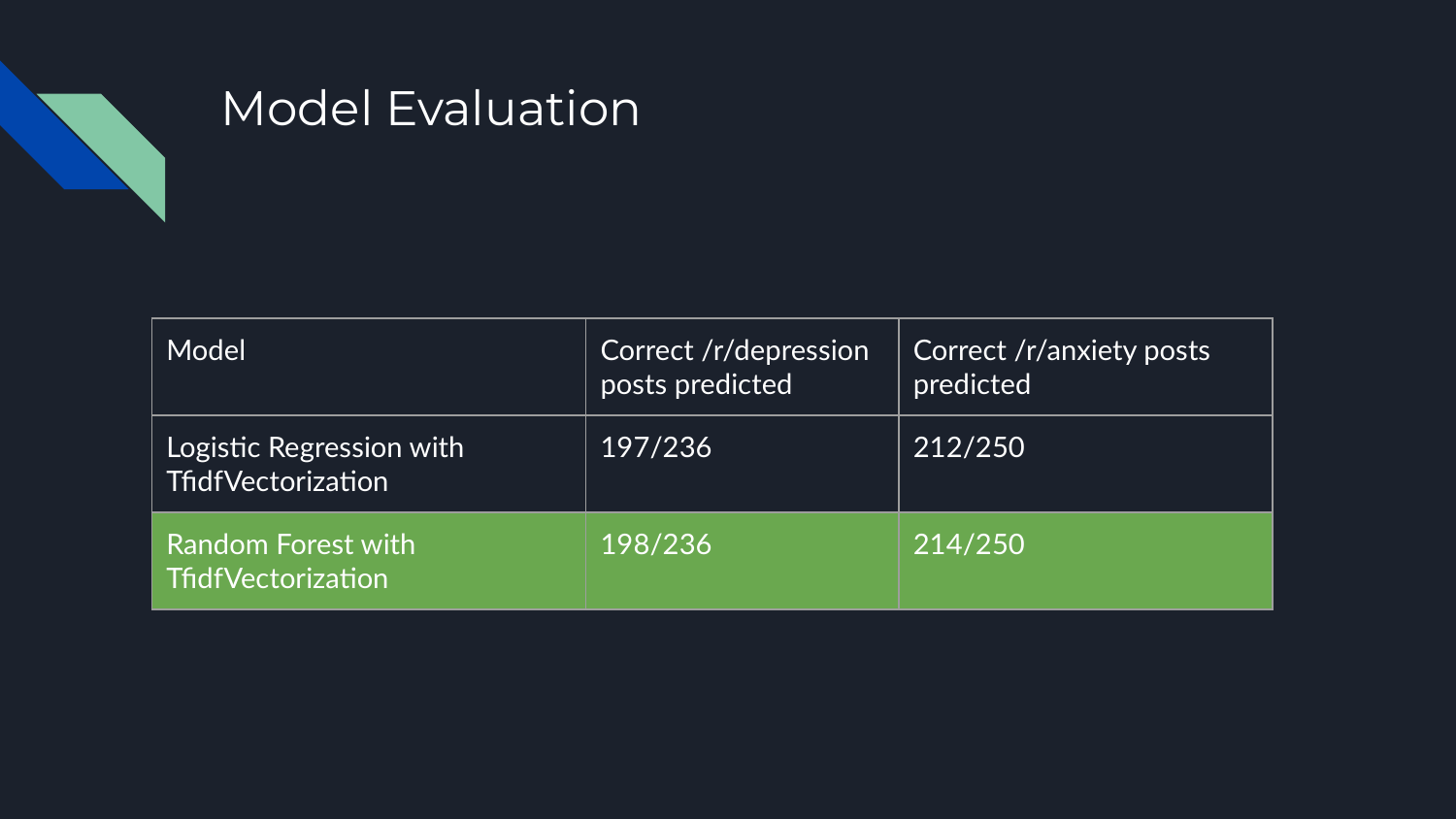

# Model Evaluation
| Model | Correct /r/depression posts predicted | Correct /r/anxiety posts predicted |
| --- | --- | --- |
| Logistic Regression with TfidfVectorization | 197/236 | 212/250 |
| Random Forest with TfidfVectorization | 198/236 | 214/250 |